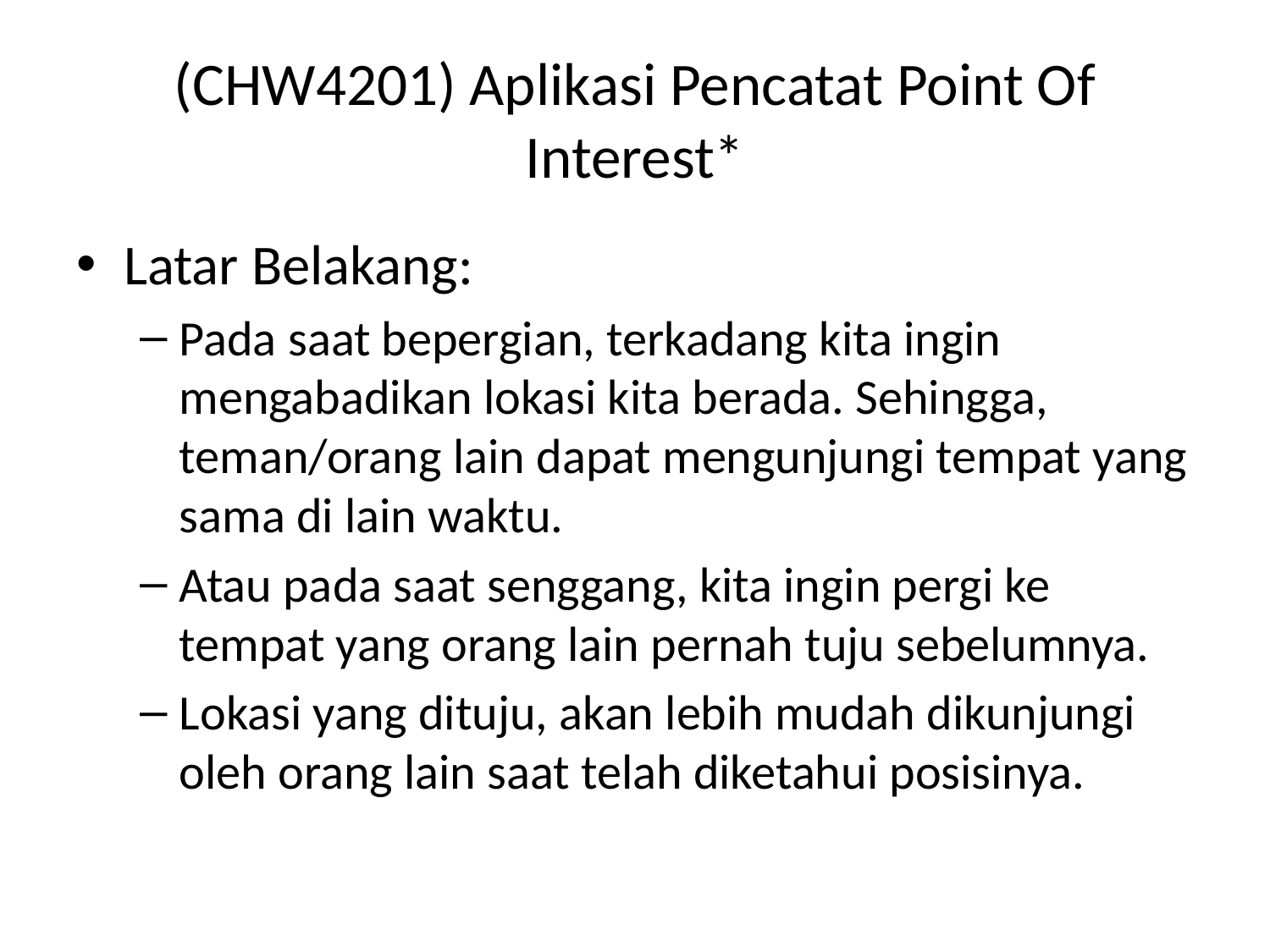

# (CHW4201) Aplikasi Pencatat Point Of Interest*
Latar Belakang:
Pada saat bepergian, terkadang kita ingin mengabadikan lokasi kita berada. Sehingga, teman/orang lain dapat mengunjungi tempat yang sama di lain waktu.
Atau pada saat senggang, kita ingin pergi ke tempat yang orang lain pernah tuju sebelumnya.
Lokasi yang dituju, akan lebih mudah dikunjungi oleh orang lain saat telah diketahui posisinya.